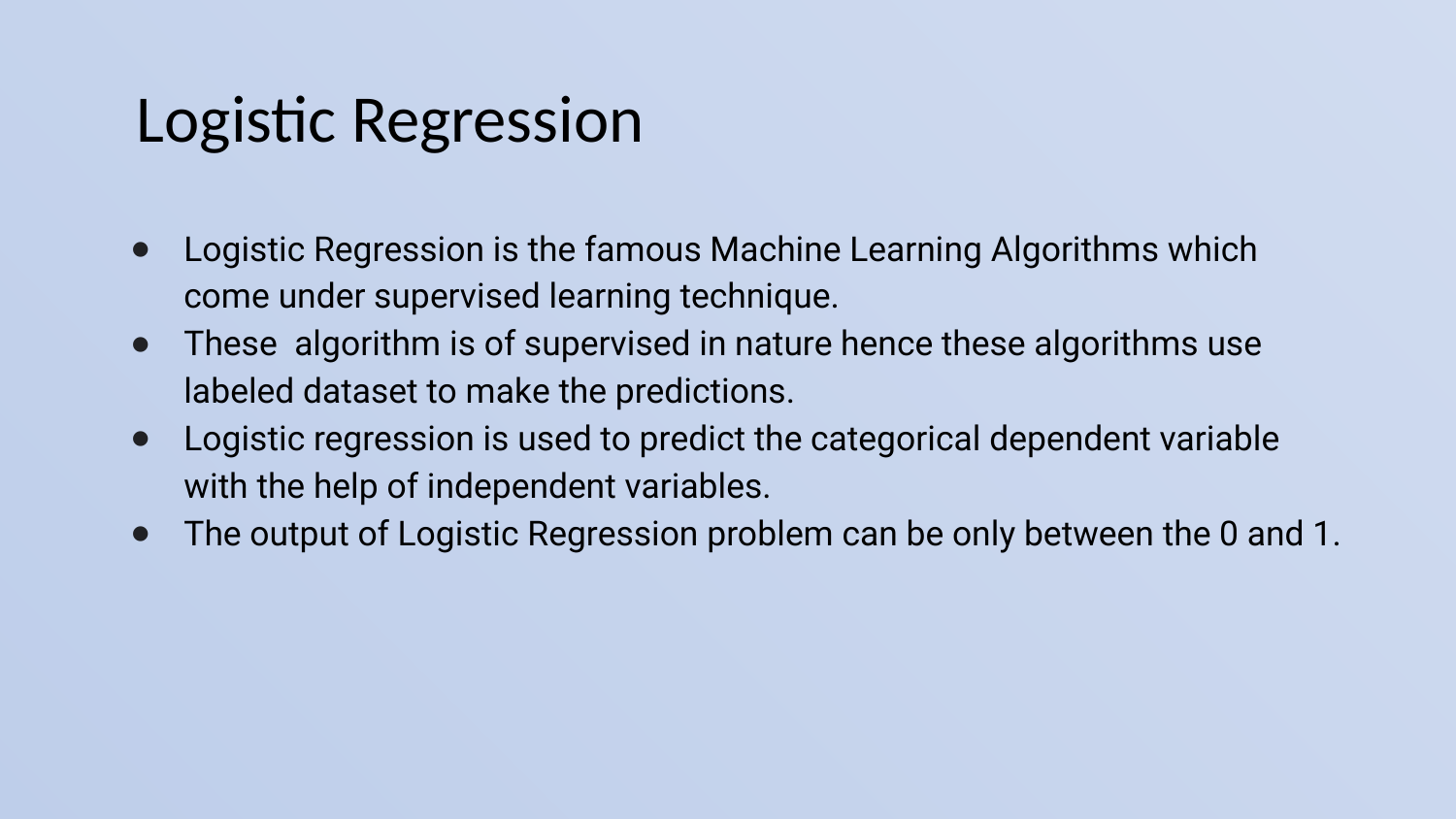

# Logistic Regression
Logistic Regression is the famous Machine Learning Algorithms which come under supervised learning technique.
These  algorithm is of supervised in nature hence these algorithms use labeled dataset to make the predictions.
Logistic regression is used to predict the categorical dependent variable with the help of independent variables.
The output of Logistic Regression problem can be only between the 0 and 1.